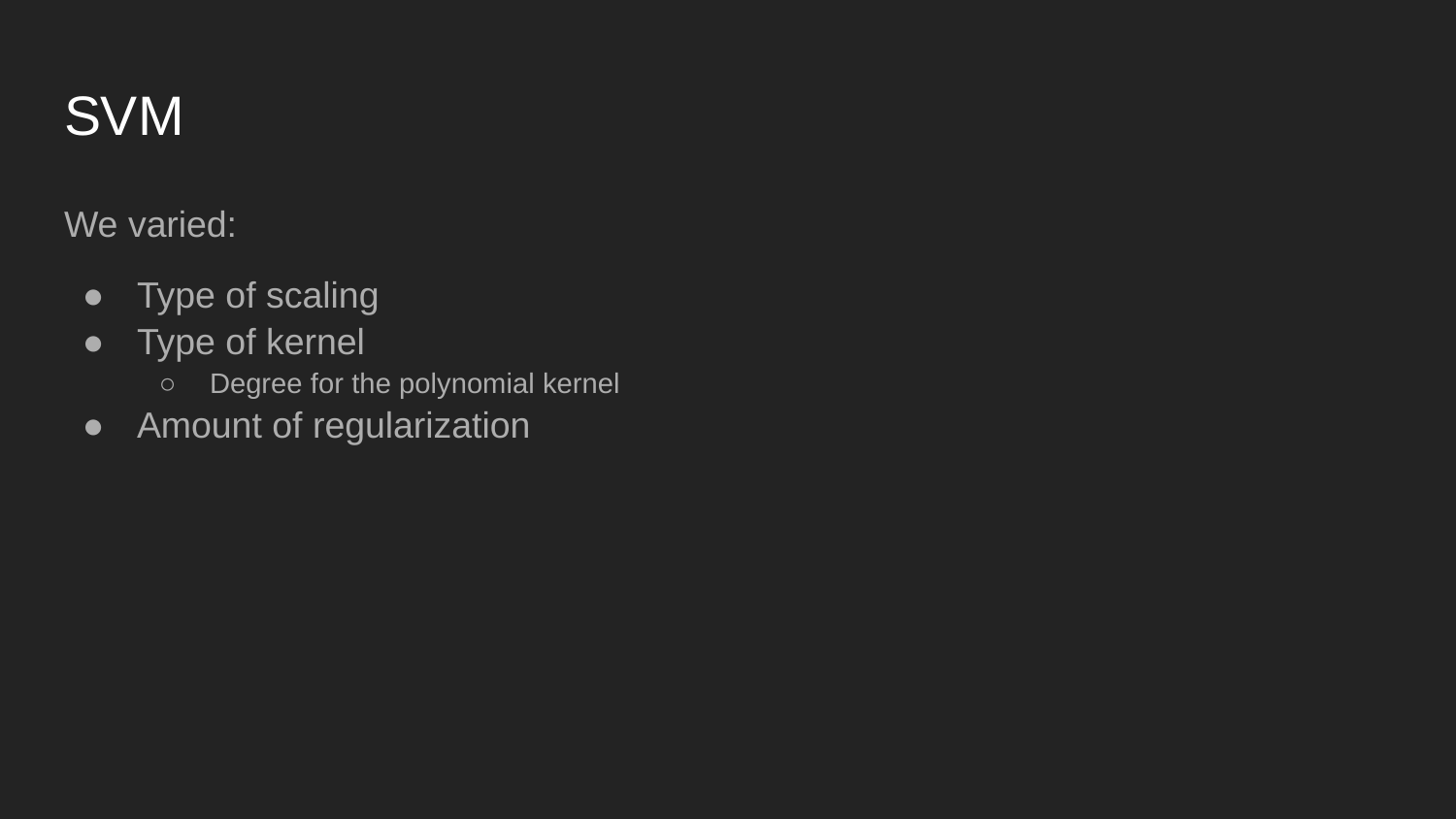

# SVM
We varied:
Type of scaling
Type of kernel
Degree for the polynomial kernel
Amount of regularization